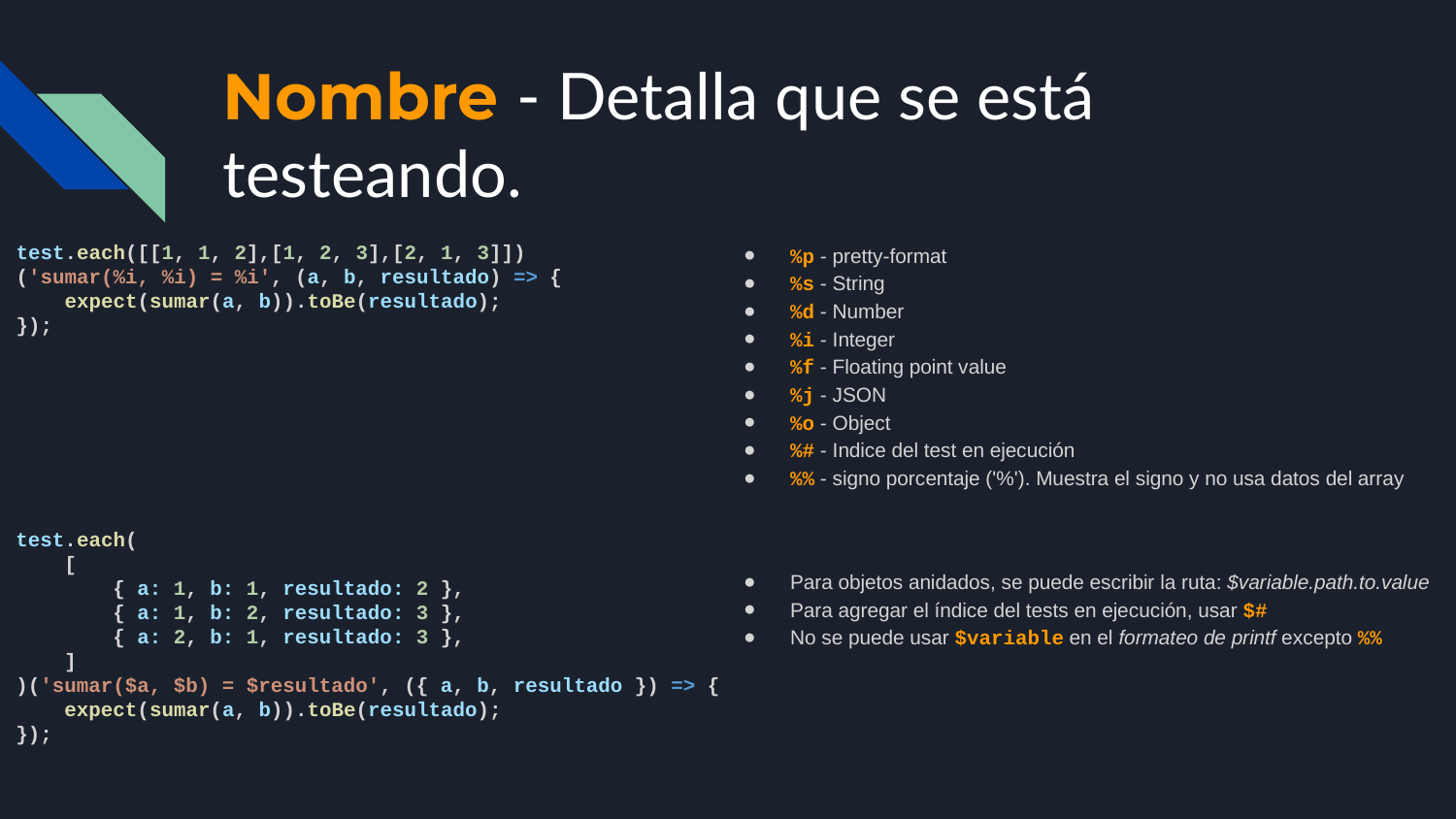

Nombre - Detalla que se está testeando.
test.each([[1, 1, 2],[1, 2, 3],[2, 1, 3]])
('sumar(%i, %i) = %i', (a, b, resultado) => {
    expect(sumar(a, b)).toBe(resultado);
});
%p - pretty-format
%s - String
%d - Number
%i - Integer
%f - Floating point value
%j - JSON
%o - Object
%# - Indice del test en ejecución
%% - signo porcentaje ('%'). Muestra el signo y no usa datos del array
test.each(
    [
        { a: 1, b: 1, resultado: 2 },
        { a: 1, b: 2, resultado: 3 },
        { a: 2, b: 1, resultado: 3 },
    ]
)('sumar($a, $b) = $resultado', ({ a, b, resultado }) => {
    expect(sumar(a, b)).toBe(resultado);
});
Para objetos anidados, se puede escribir la ruta: $variable.path.to.value
Para agregar el índice del tests en ejecución, usar $#
No se puede usar $variable en el formateo de printf excepto %%